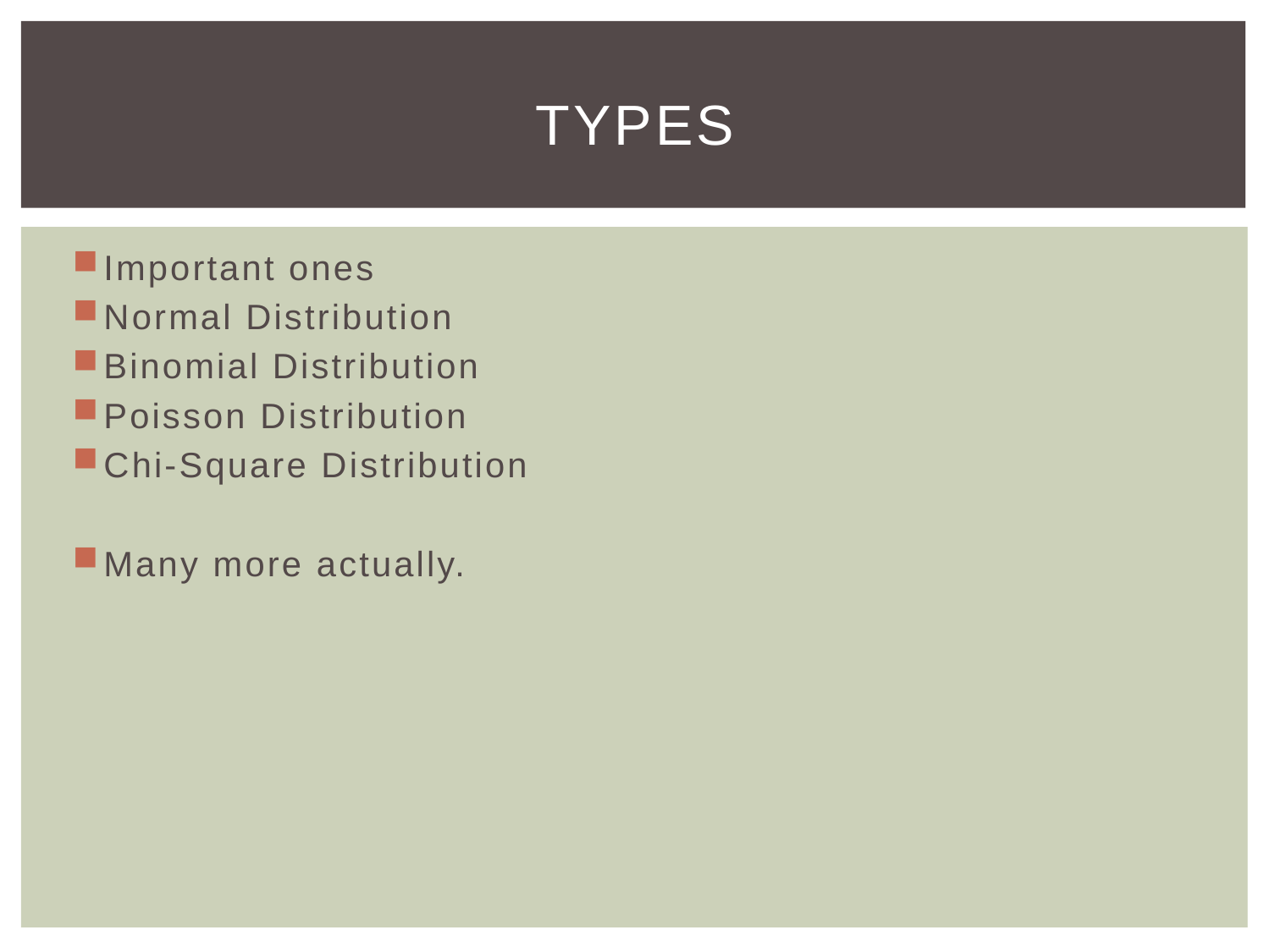

# Types
Important ones
Normal Distribution
Binomial Distribution
Poisson Distribution
Chi-Square Distribution

Many more actually.